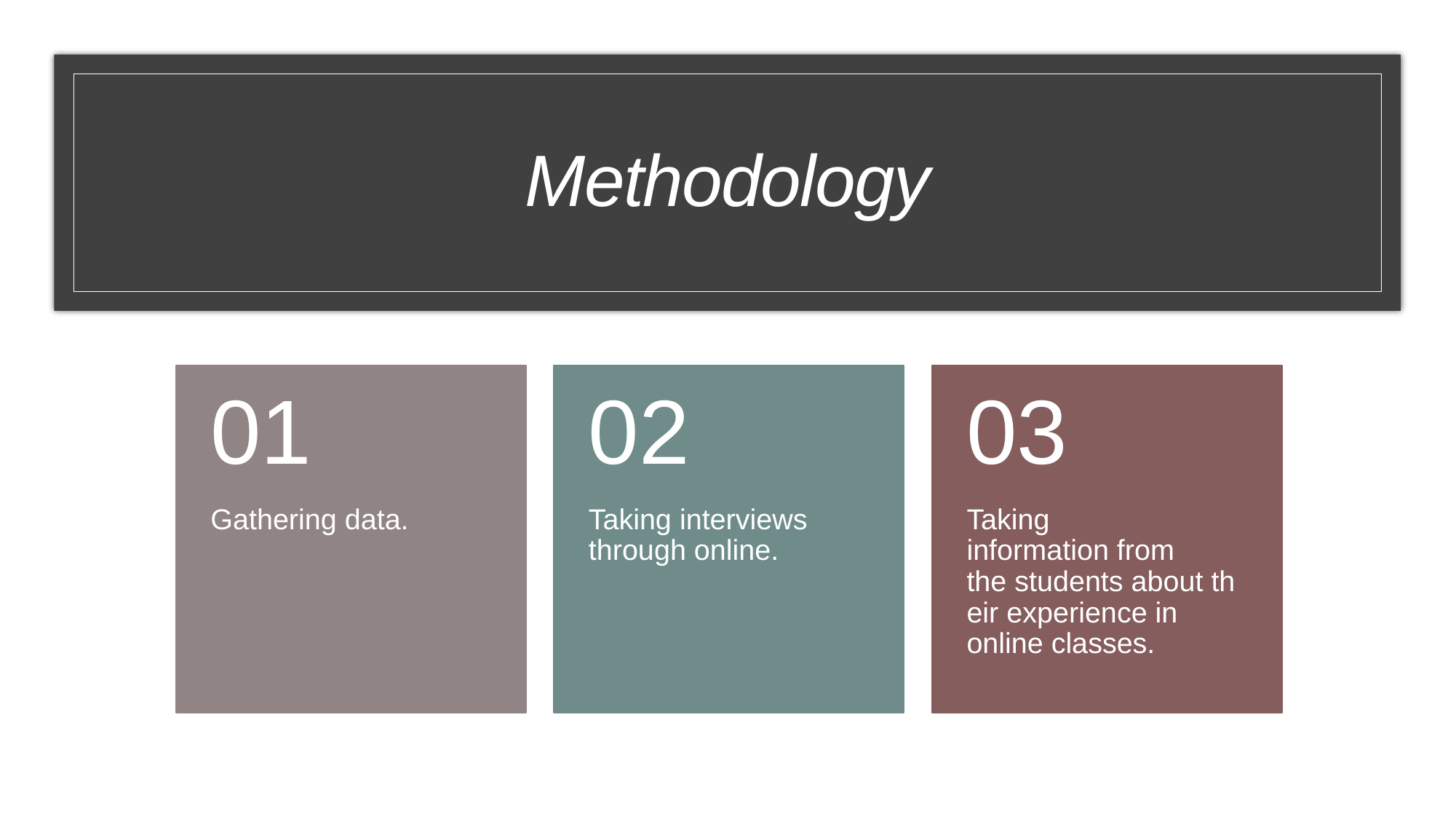

# Methodology
Gathering data.
01
Taking interviews through online.
02
Taking information from the students about their experience in online classes.
03